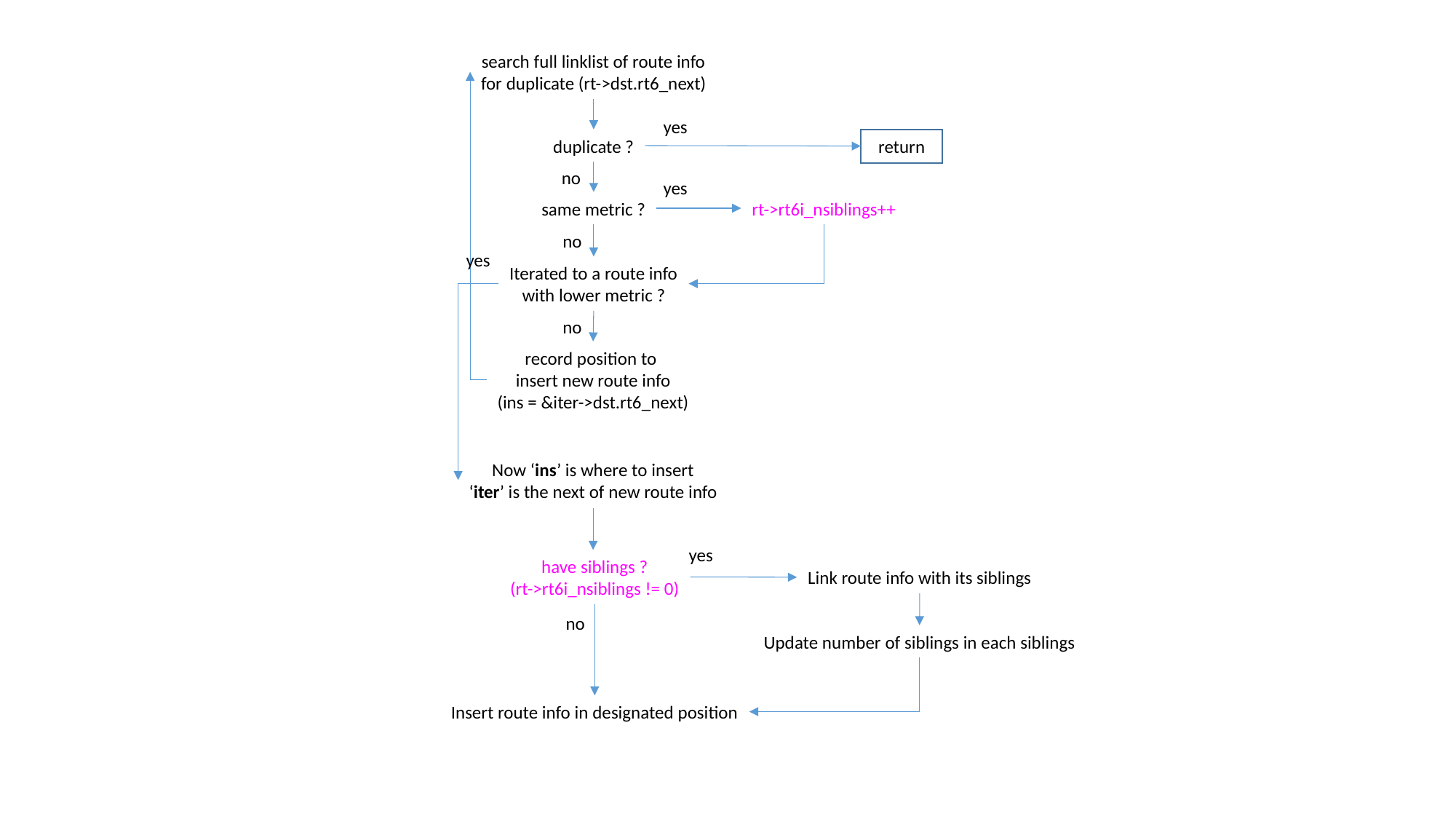

search full linklist of route info
for duplicate (rt->dst.rt6_next)
yes
duplicate ?
return
no
yes
same metric ?
rt->rt6i_nsiblings++
no
yes
Iterated to a route info
with lower metric ?
no
record position to
insert new route info
(ins = &iter->dst.rt6_next)
Now ‘ins’ is where to insert
‘iter’ is the next of new route info
yes
have siblings ?
(rt->rt6i_nsiblings != 0)
Link route info with its siblings
no
Update number of siblings in each siblings
Insert route info in designated position